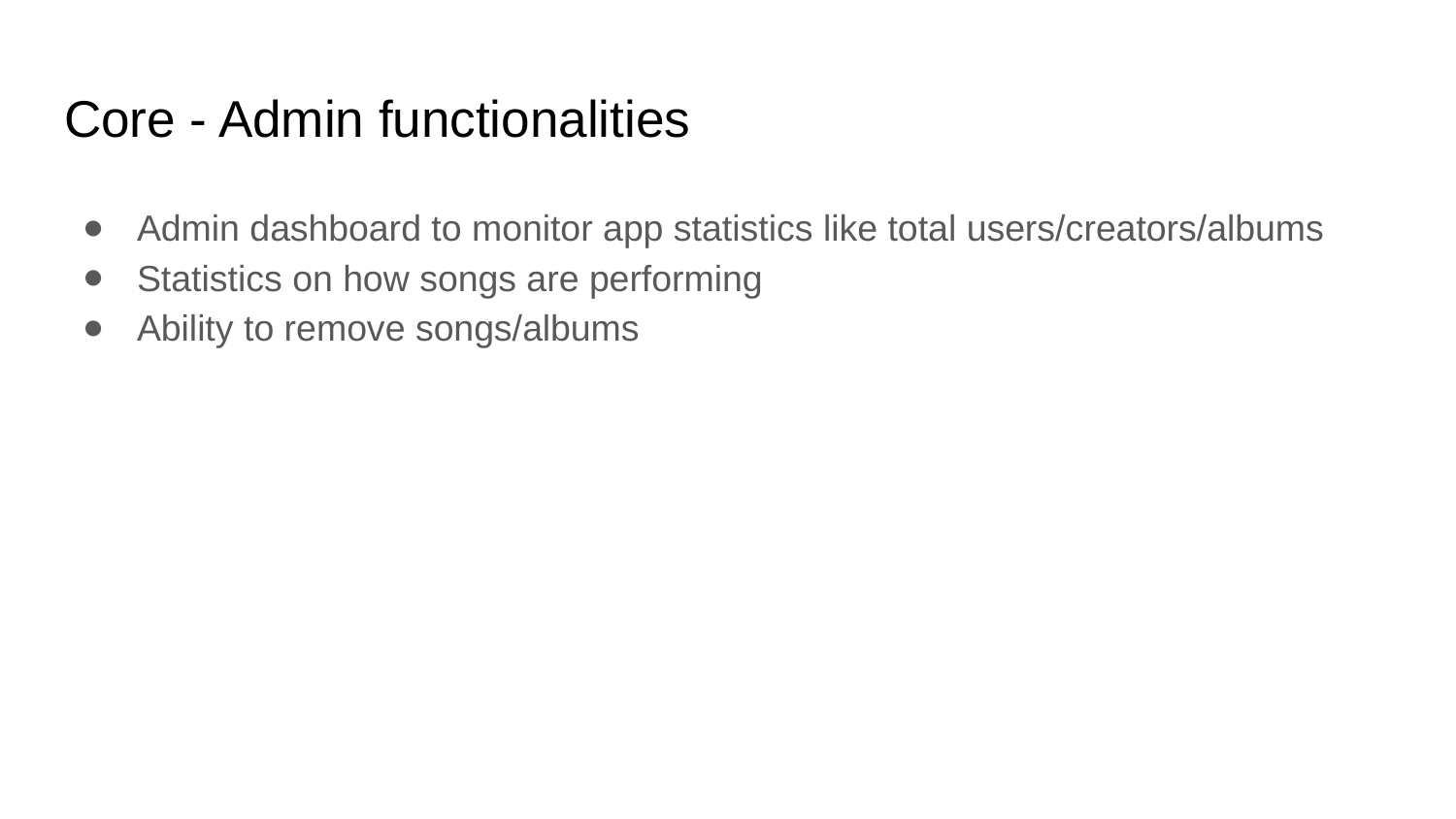

# Core - Admin functionalities
Admin dashboard to monitor app statistics like total users/creators/albums
Statistics on how songs are performing
Ability to remove songs/albums